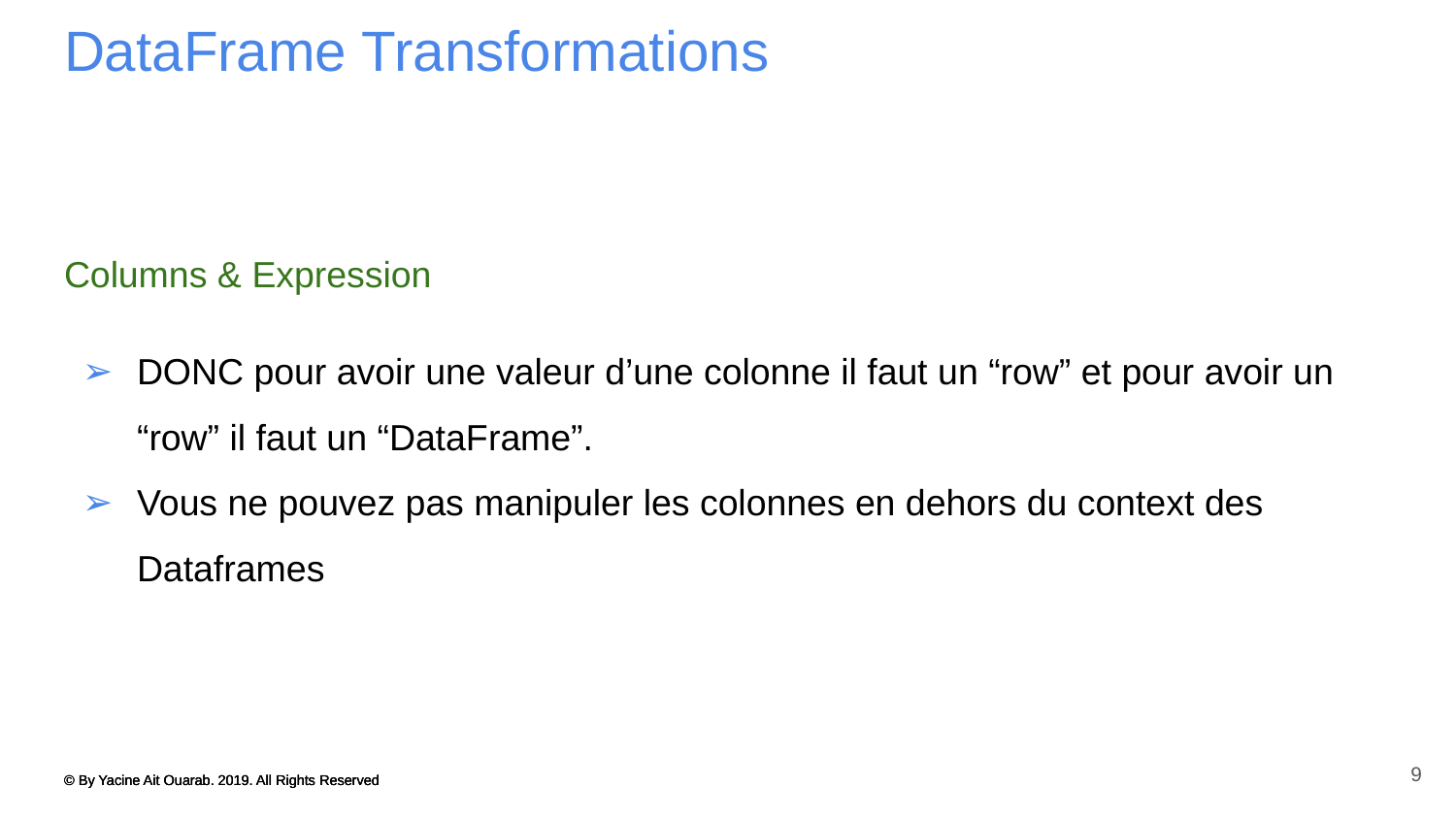

# DataFrame Transformations

Columns & Expression
DONC pour avoir une valeur d’une colonne il faut un “row” et pour avoir un “row” il faut un “DataFrame”.
Vous ne pouvez pas manipuler les colonnes en dehors du context des Dataframes
9